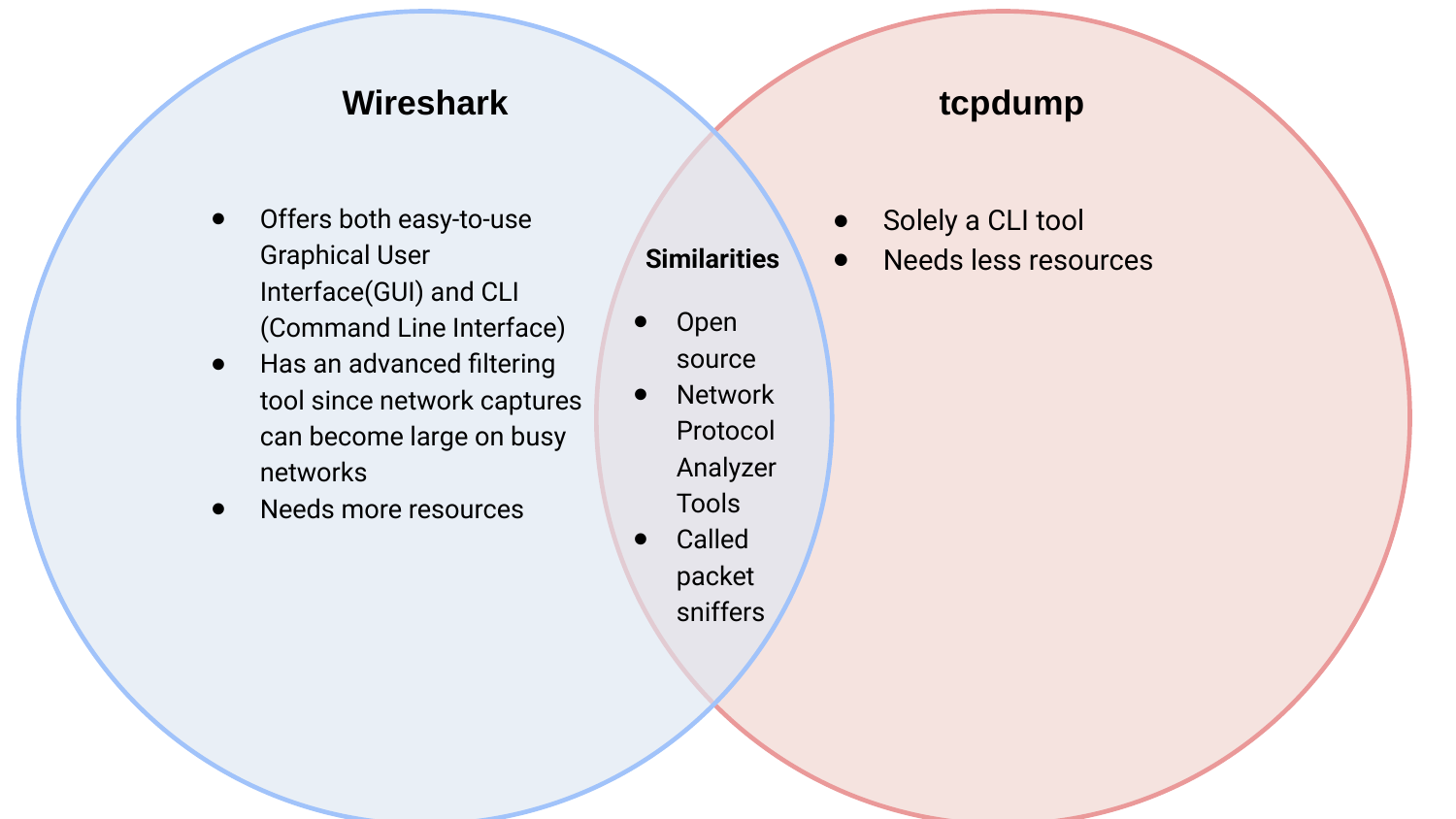

Wireshark
tcpdump
Offers both easy-to-use Graphical User Interface(GUI) and CLI (Command Line Interface)
Has an advanced filtering tool since network captures can become large on busy networks
Needs more resources
Solely a CLI tool
Needs less resources
Similarities

Open source
Network Protocol Analyzer Tools
Called packet sniffers